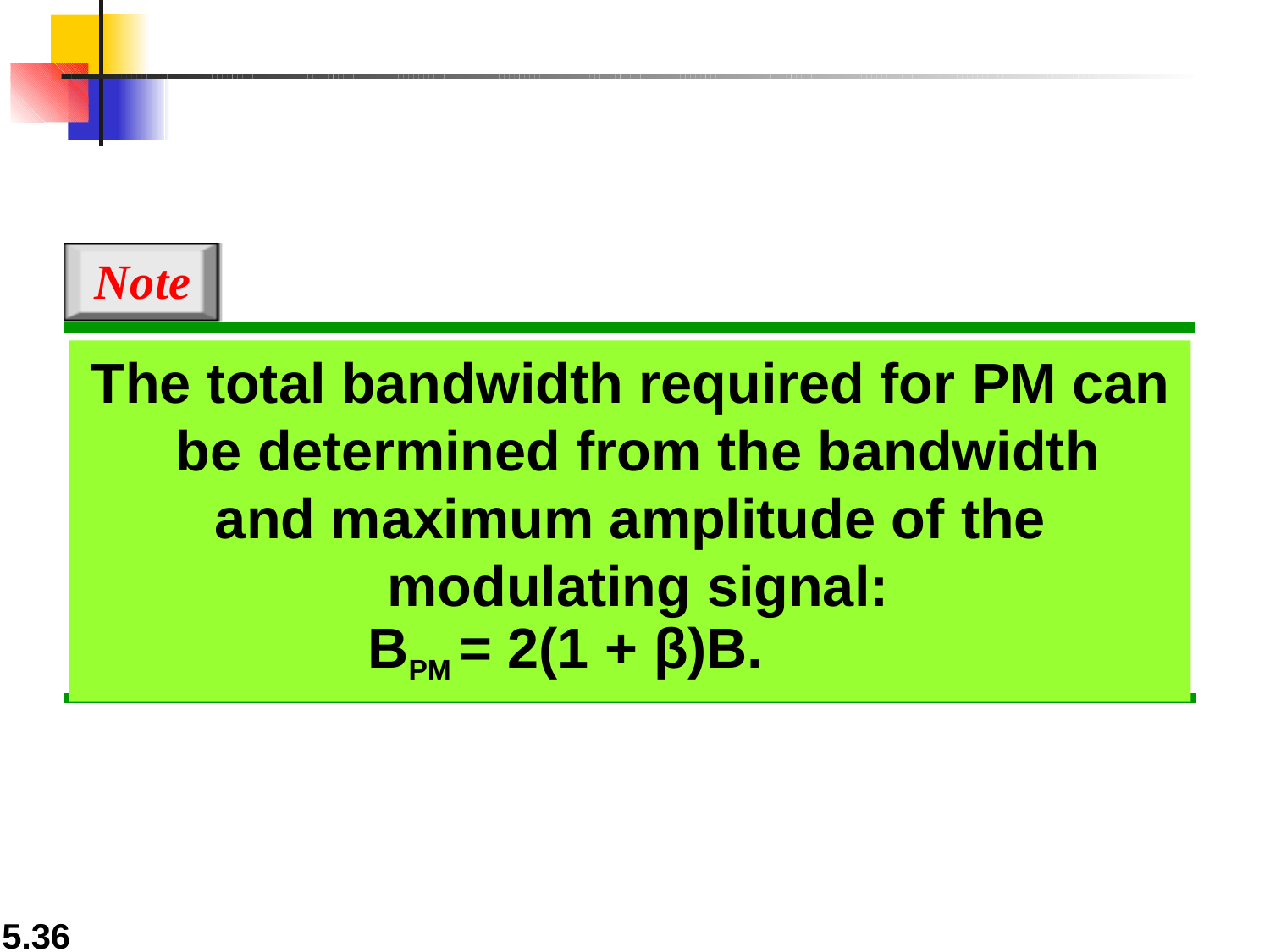

# Note

The total bandwidth required for PM can  be determined from the bandwidth
and maximum amplitude of the  modulating signal:
BPM = 2(1 + β)B.

5.36